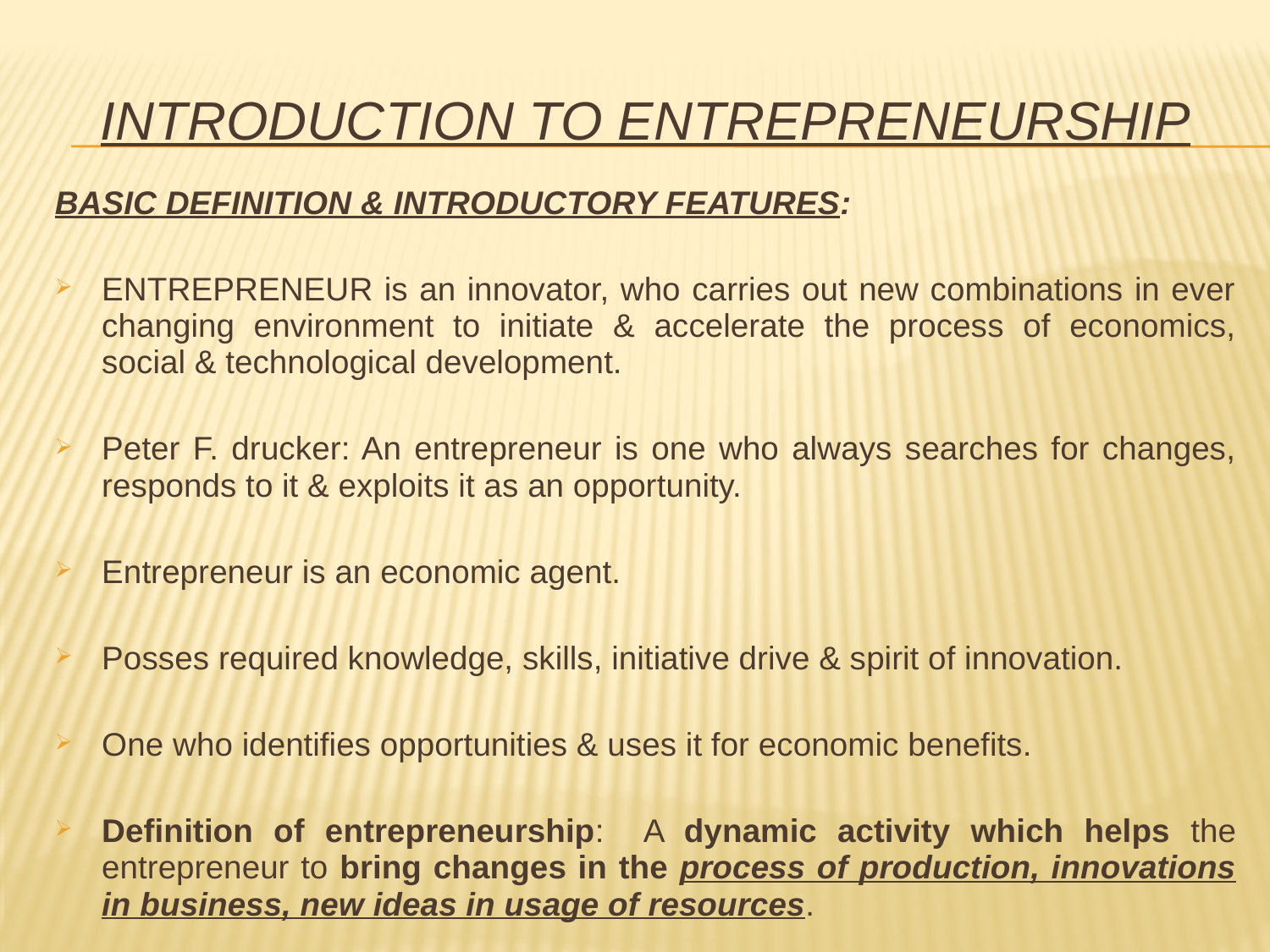

# INTRODUCTION TO ENTREPRENEURSHIP
BASIC DEFINITION & INTRODUCTORY FEATURES:

ENTREPRENEUR is an innovator, who carries out new combinations in ever changing environment to initiate & accelerate the process of economics, social & technological development.

Peter F. drucker: An entrepreneur is one who always searches for changes, responds to it & exploits it as an opportunity.

Entrepreneur is an economic agent.

Posses required knowledge, skills, initiative drive & spirit of innovation.

One who identifies opportunities & uses it for economic benefits.

Definition of entrepreneurship:  A dynamic activity which helps the entrepreneur to bring changes in the process of production, innovations in business, new ideas in usage of resources.